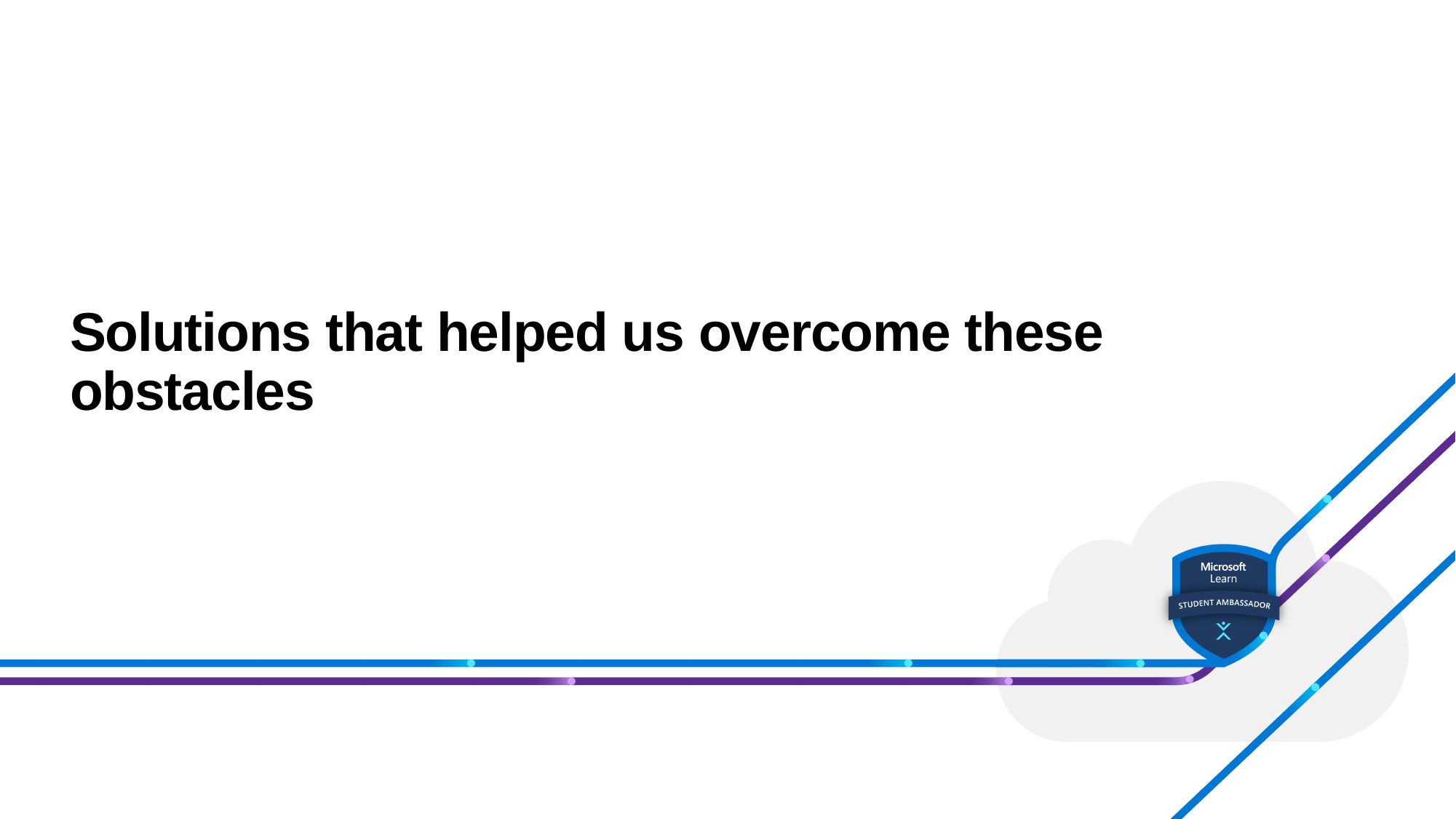

# Solutions that helped us overcome these obstacles